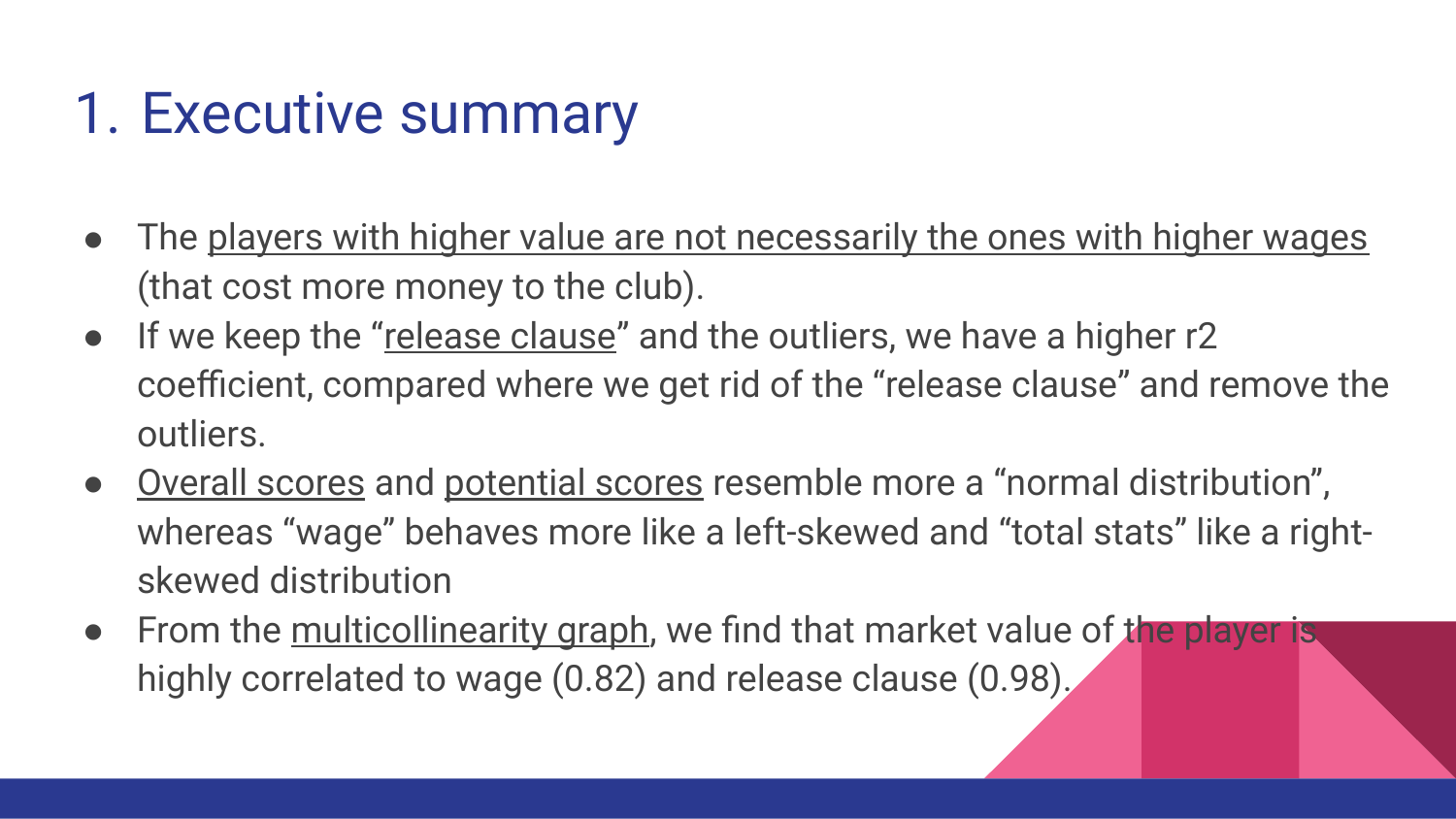

# Executive summary
The players with higher value are not necessarily the ones with higher wages (that cost more money to the club).
If we keep the “release clause” and the outliers, we have a higher r2 coefficient, compared where we get rid of the “release clause” and remove the outliers.
Overall scores and potential scores resemble more a “normal distribution”, whereas “wage” behaves more like a left-skewed and “total stats” like a right-skewed distribution
From the multicollinearity graph, we find that market value of the player is  highly correlated to wage (0.82) and release clause (0.98).